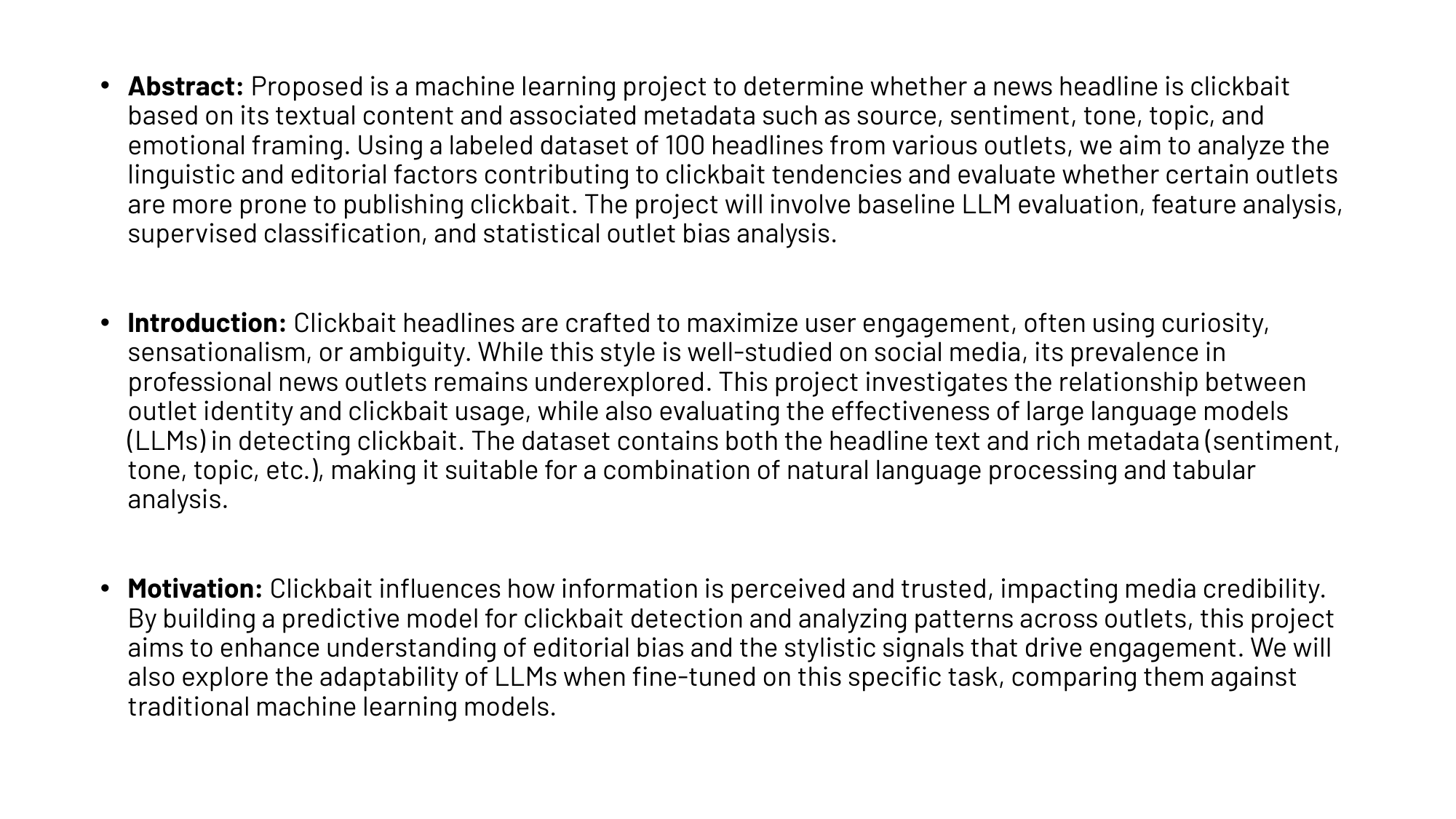

Abstract: Proposed is a machine learning project to determine whether a news headline is clickbait based on its textual content and associated metadata such as source, sentiment, tone, topic, and emotional framing. Using a labeled dataset of 100 headlines from various outlets, we aim to analyze the linguistic and editorial factors contributing to clickbait tendencies and evaluate whether certain outlets are more prone to publishing clickbait. The project will involve baseline LLM evaluation, feature analysis, supervised classification, and statistical outlet bias analysis.

Introduction: Clickbait headlines are crafted to maximize user engagement, often using curiosity, sensationalism, or ambiguity. While this style is well-studied on social media, its prevalence in professional news outlets remains underexplored. This project investigates the relationship between outlet identity and clickbait usage, while also evaluating the effectiveness of large language models (LLMs) in detecting clickbait. The dataset contains both the headline text and rich metadata (sentiment, tone, topic, etc.), making it suitable for a combination of natural language processing and tabular analysis.

Motivation: Clickbait influences how information is perceived and trusted, impacting media credibility. By building a predictive model for clickbait detection and analyzing patterns across outlets, this project aims to enhance understanding of editorial bias and the stylistic signals that drive engagement. We will also explore the adaptability of LLMs when fine-tuned on this specific task, comparing them against traditional machine learning models.